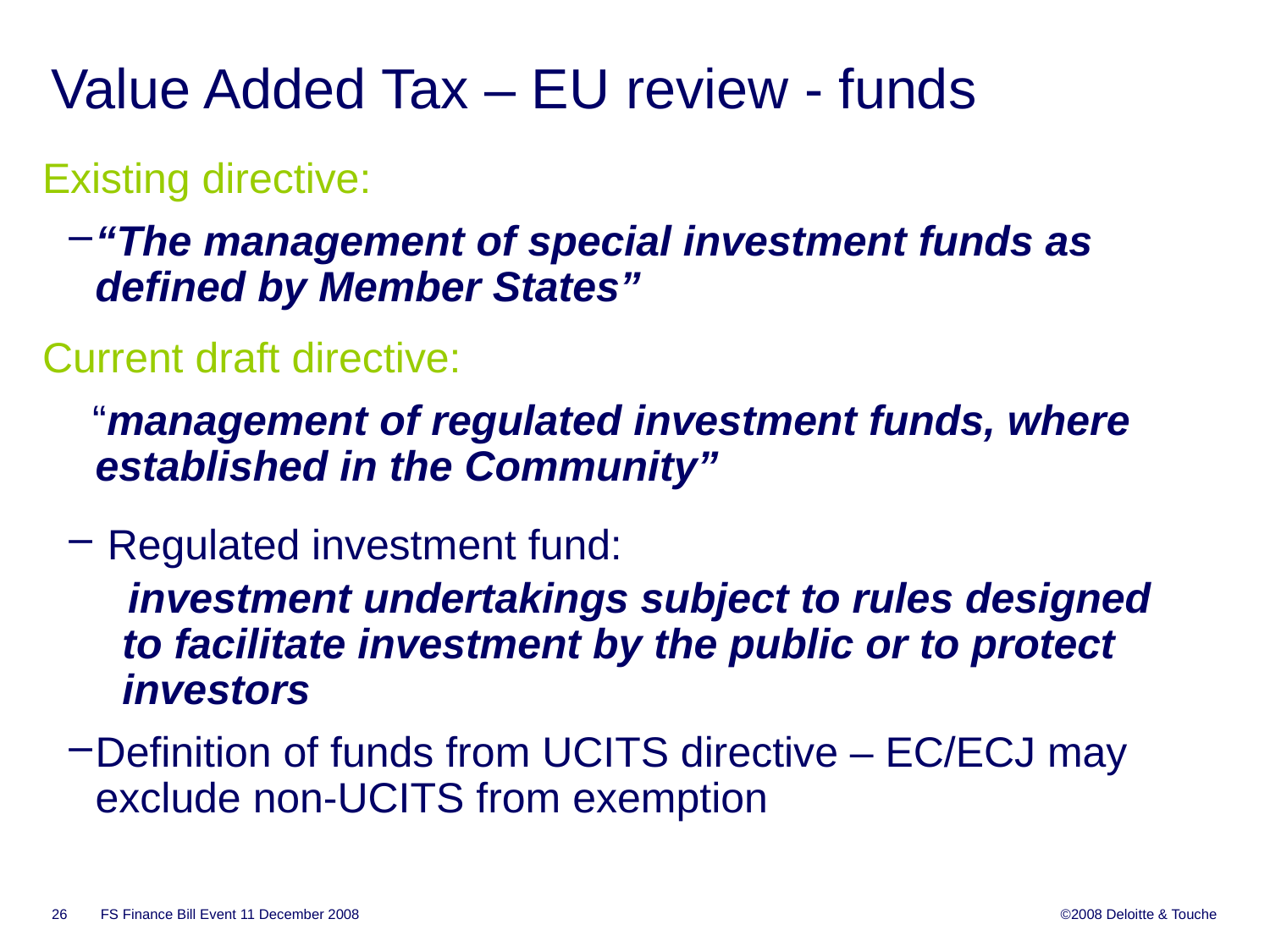

# Value Added Tax – EU review - funds
Existing directive:
“The management of special investment funds as defined by Member States”
Current draft directive:
  “management of regulated investment funds, where established in the Community”
 Regulated investment fund:
   investment undertakings subject to rules designed to facilitate investment by the public or to protect investors
Definition of funds from UCITS directive – EC/ECJ may  exclude non-UCITS from exemption
FS Finance Bill Event 11 December 2008
26